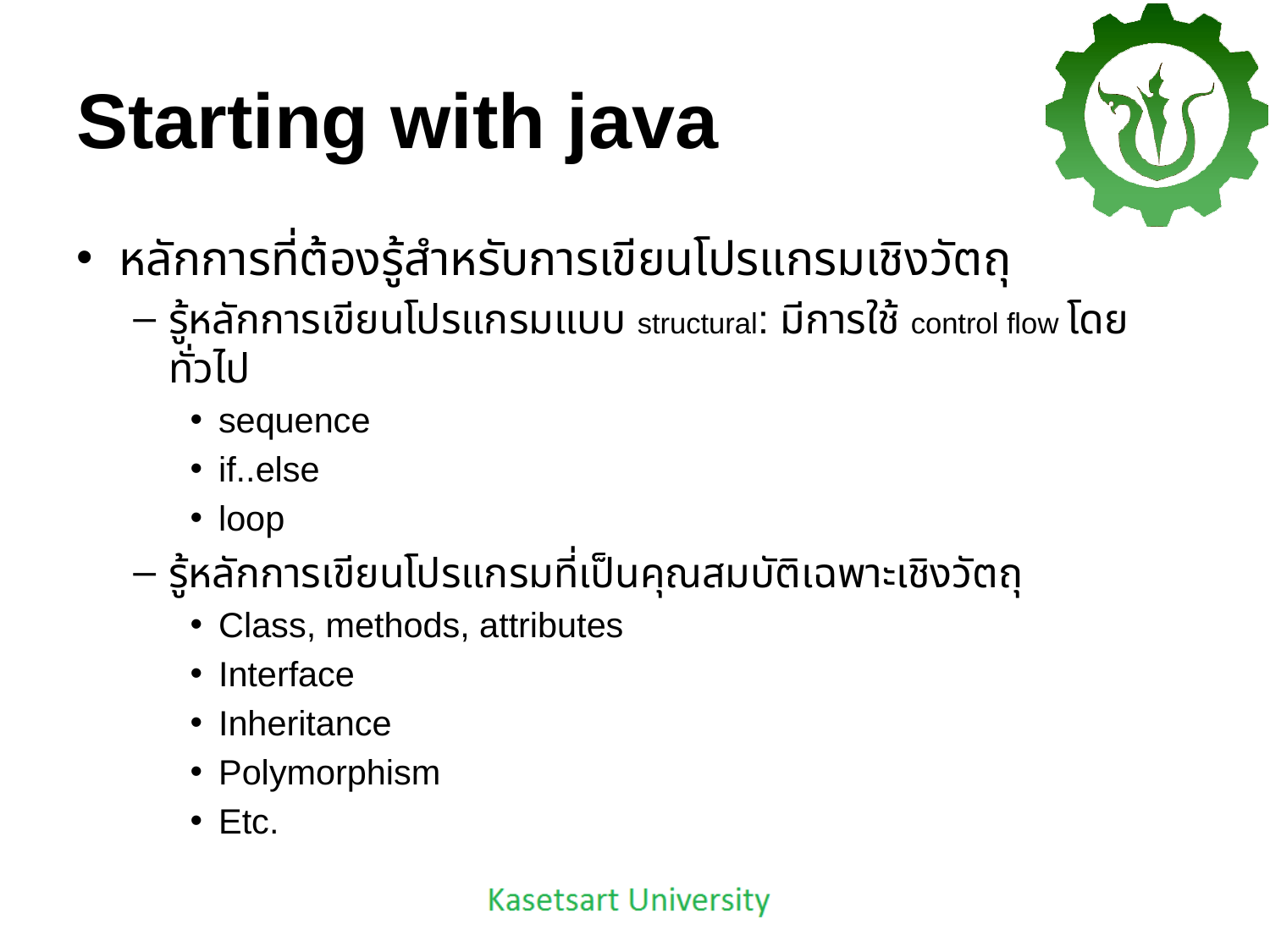

# Starting with java
หลักการที่ต้องรู้สำหรับการเขียนโปรแกรมเชิงวัตถุ
รู้หลักการเขียนโปรแกรมแบบ structural: มีการใช้ control flow โดยทั่วไป
sequence
if..else
loop
รู้หลักการเขียนโปรแกรมที่เป็นคุณสมบัติเฉพาะเชิงวัตถุ
Class, methods, attributes
Interface
Inheritance
Polymorphism
Etc.